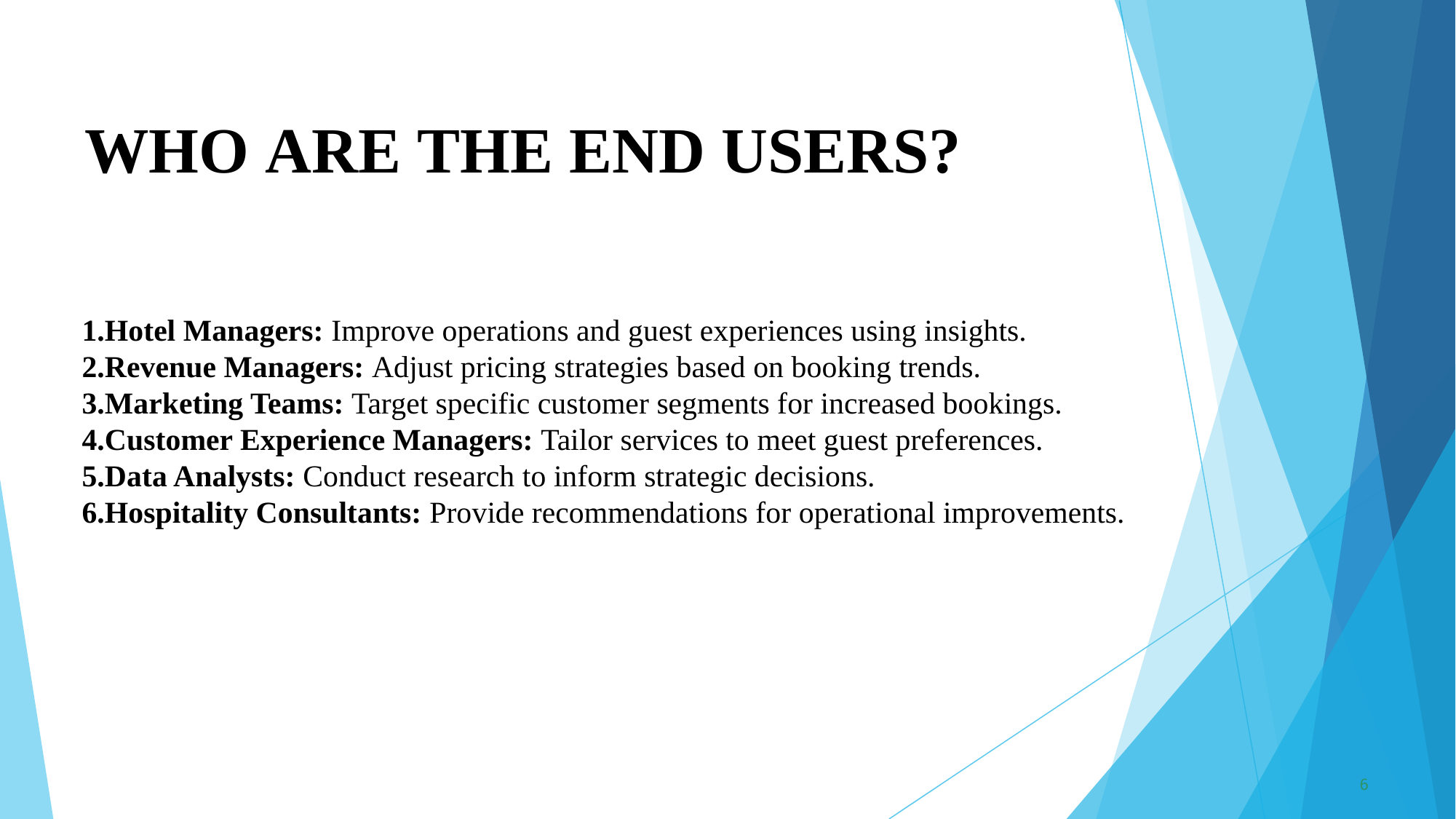

# WHO ARE THE END USERS?

Hotel Managers: Improve operations and guest experiences using insights.
Revenue Managers: Adjust pricing strategies based on booking trends.
Marketing Teams: Target specific customer segments for increased bookings.
Customer Experience Managers: Tailor services to meet guest preferences.
Data Analysts: Conduct research to inform strategic decisions.
Hospitality Consultants: Provide recommendations for operational improvements.

6